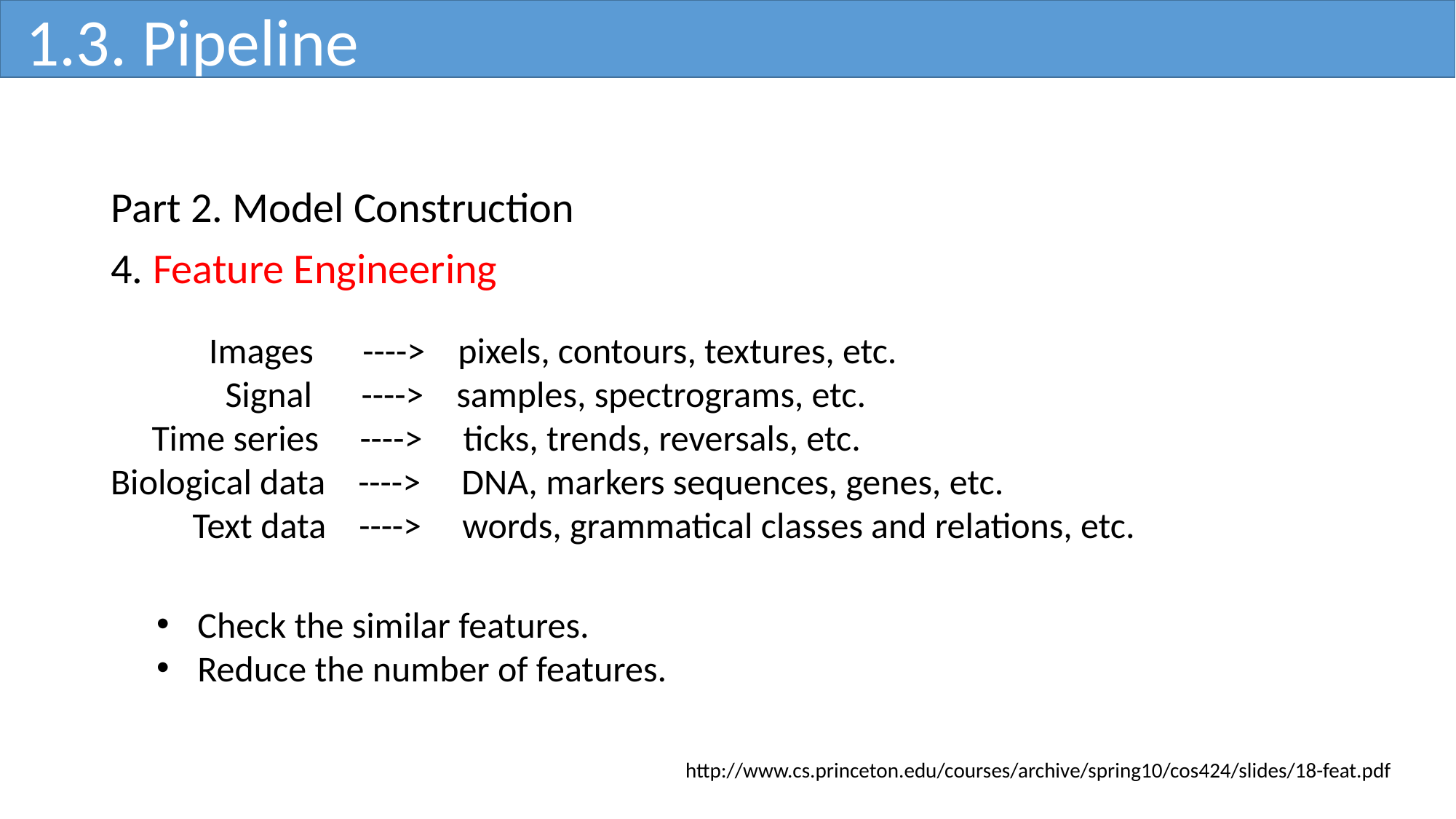

1.3. Pipeline
Part 2. Model Construction
4. Feature Engineering

            Images      ---->    pixels, contours, textures, etc.
              Signal      ---->    samples, spectrograms, etc.
     Time series     ---->     ticks, trends, reversals, etc.
Biological data    ---->     DNA, markers sequences, genes, etc.
          Text data    ---->     words, grammatical classes and relations, etc.
Check the similar features.
Reduce the number of features.
http://www.cs.princeton.edu/courses/archive/spring10/cos424/slides/18-feat.pdf